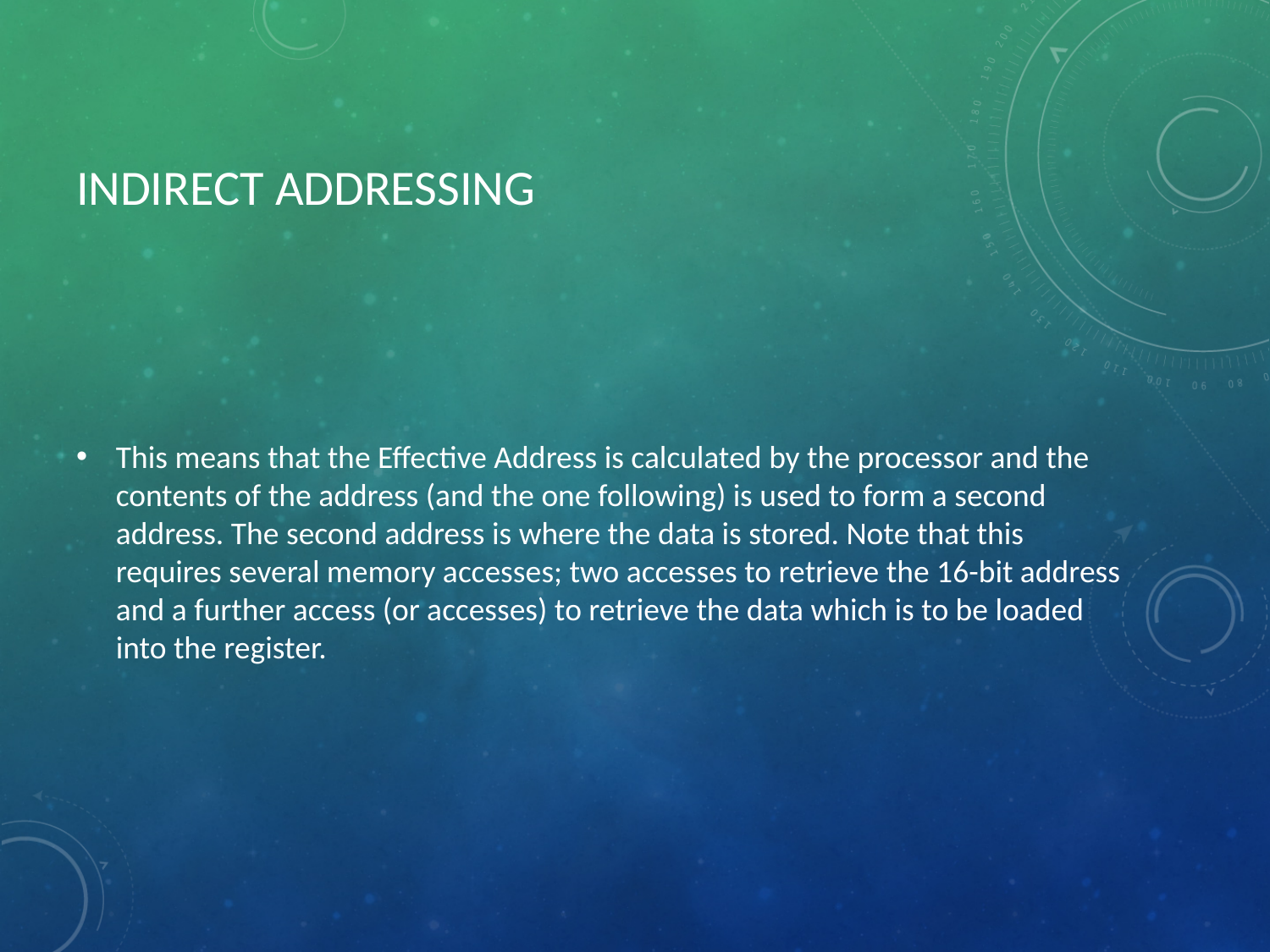

# Indirect addressing
This means that the Effective Address is calculated by the processor and the contents of the address (and the one following) is used to form a second address. The second address is where the data is stored. Note that this requires several memory accesses; two accesses to retrieve the 16-bit address and a further access (or accesses) to retrieve the data which is to be loaded into the register.